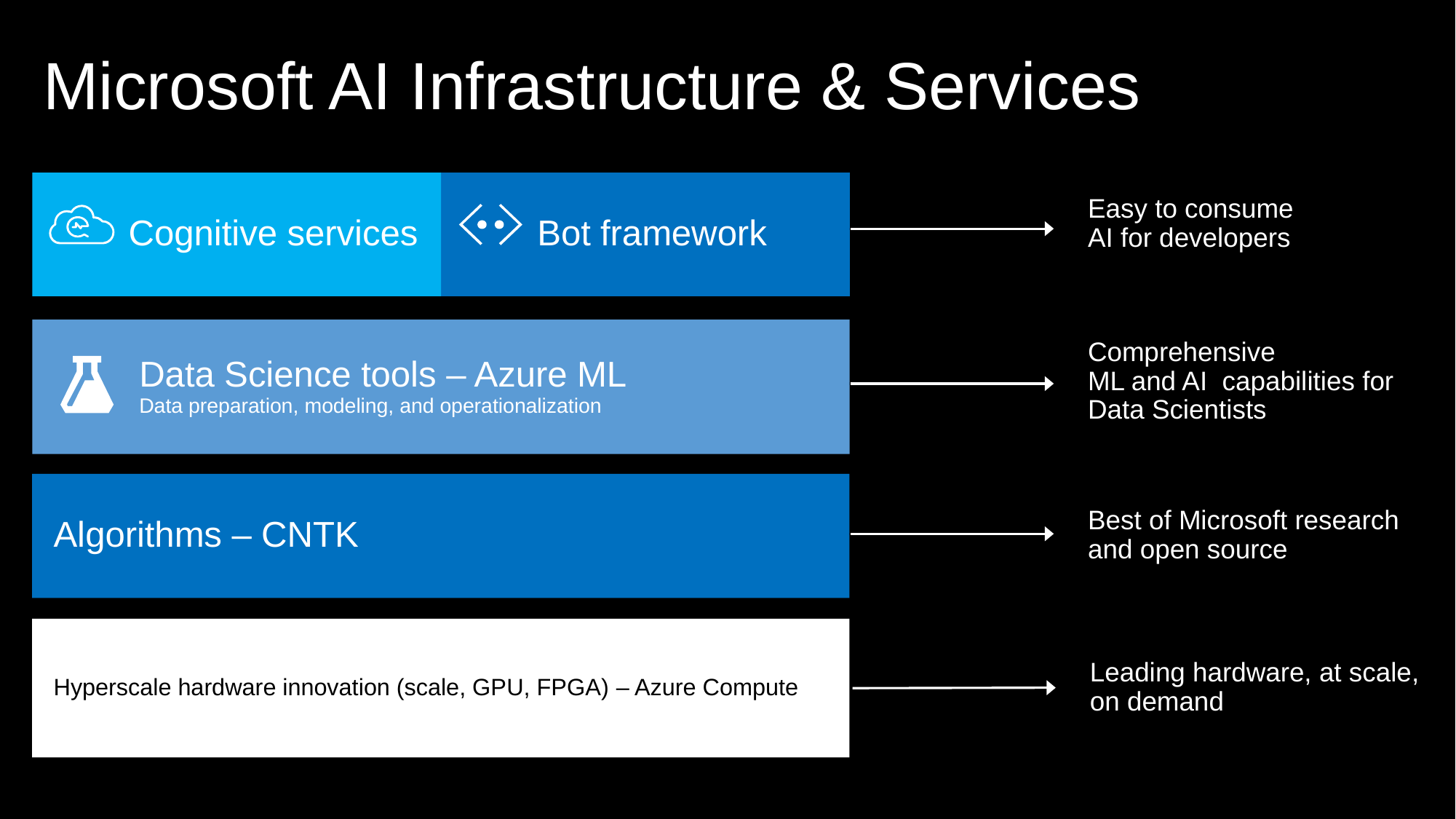

# Microsoft AI Infrastructure & Services
Cognitive services
Bot framework

Easy to consume
AI for developers
Data Science tools – Azure ML
Data preparation, modeling, and operationalization
Comprehensive
ML and AI  capabilities for Data Scientists

Algorithms – CNTK
Best of Microsoft research
and open source
Hyperscale hardware innovation (scale, GPU, FPGA) – Azure Compute
Leading hardware, at scale,
on demand